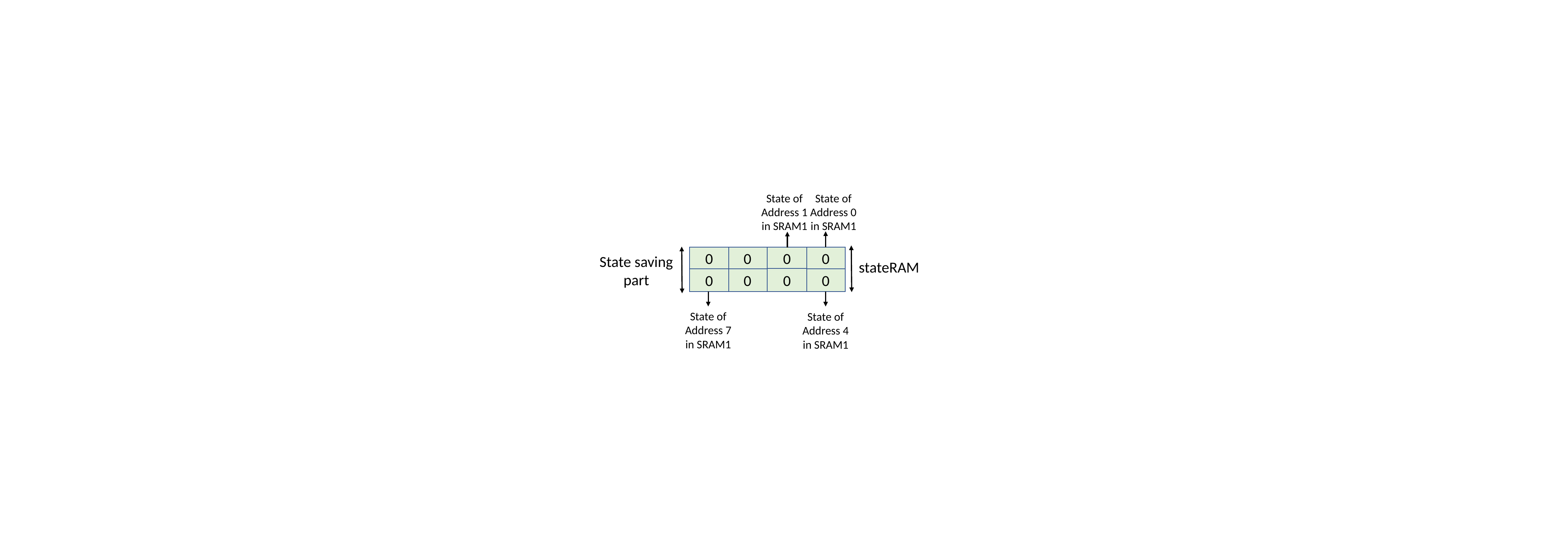

State of Address 1 in SRAM1
State of Address 0 in SRAM1
0
0
0
0
State saving part
stateRAM
0
0
0
0
State of Address 7 in SRAM1
State of Address 4 in SRAM1